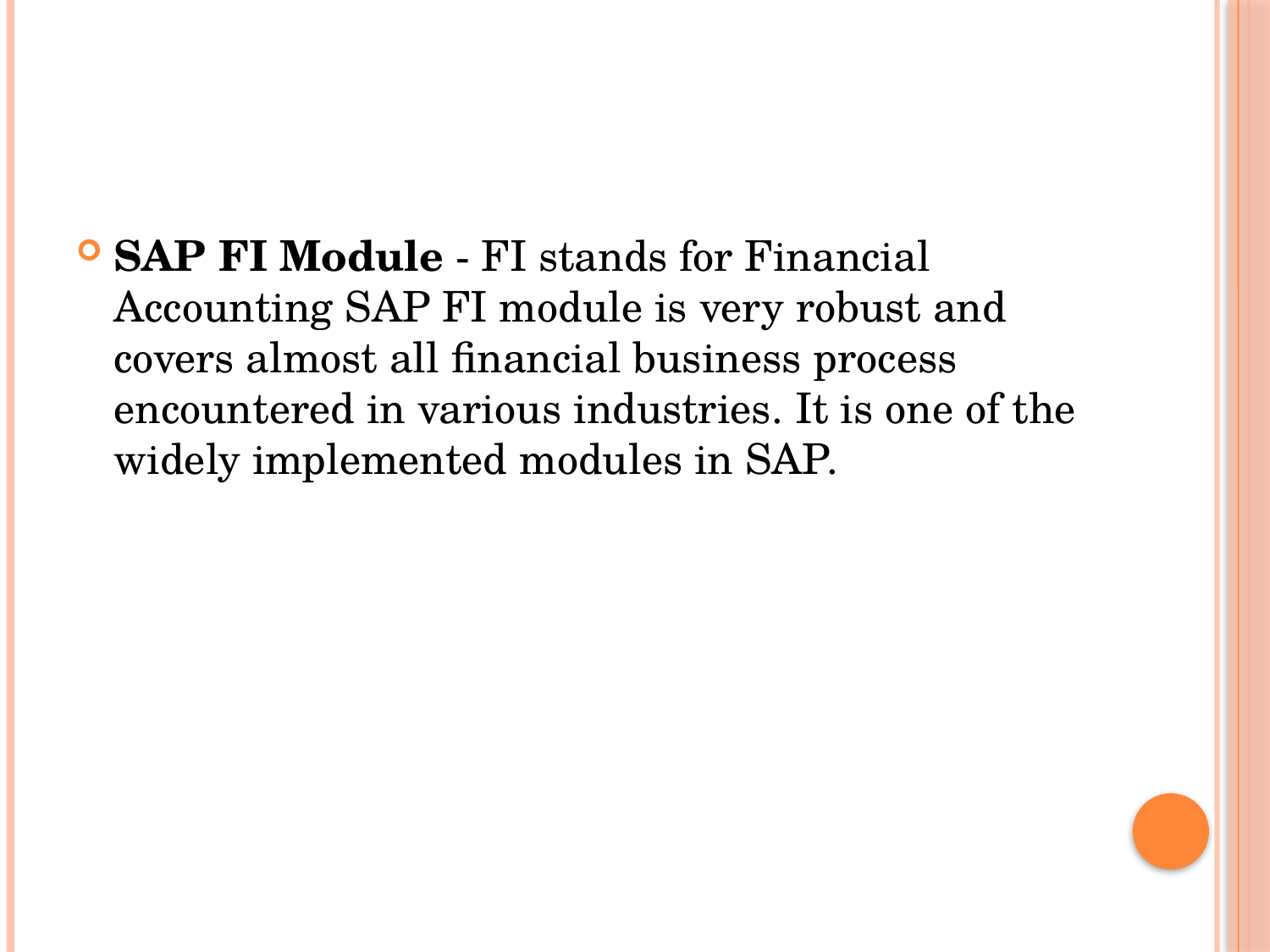

#
SAP FI Module - FI stands for Financial Accounting SAP FI module is very robust and covers almost all financial business process encountered in various industries. It is one of the widely implemented modules in SAP.